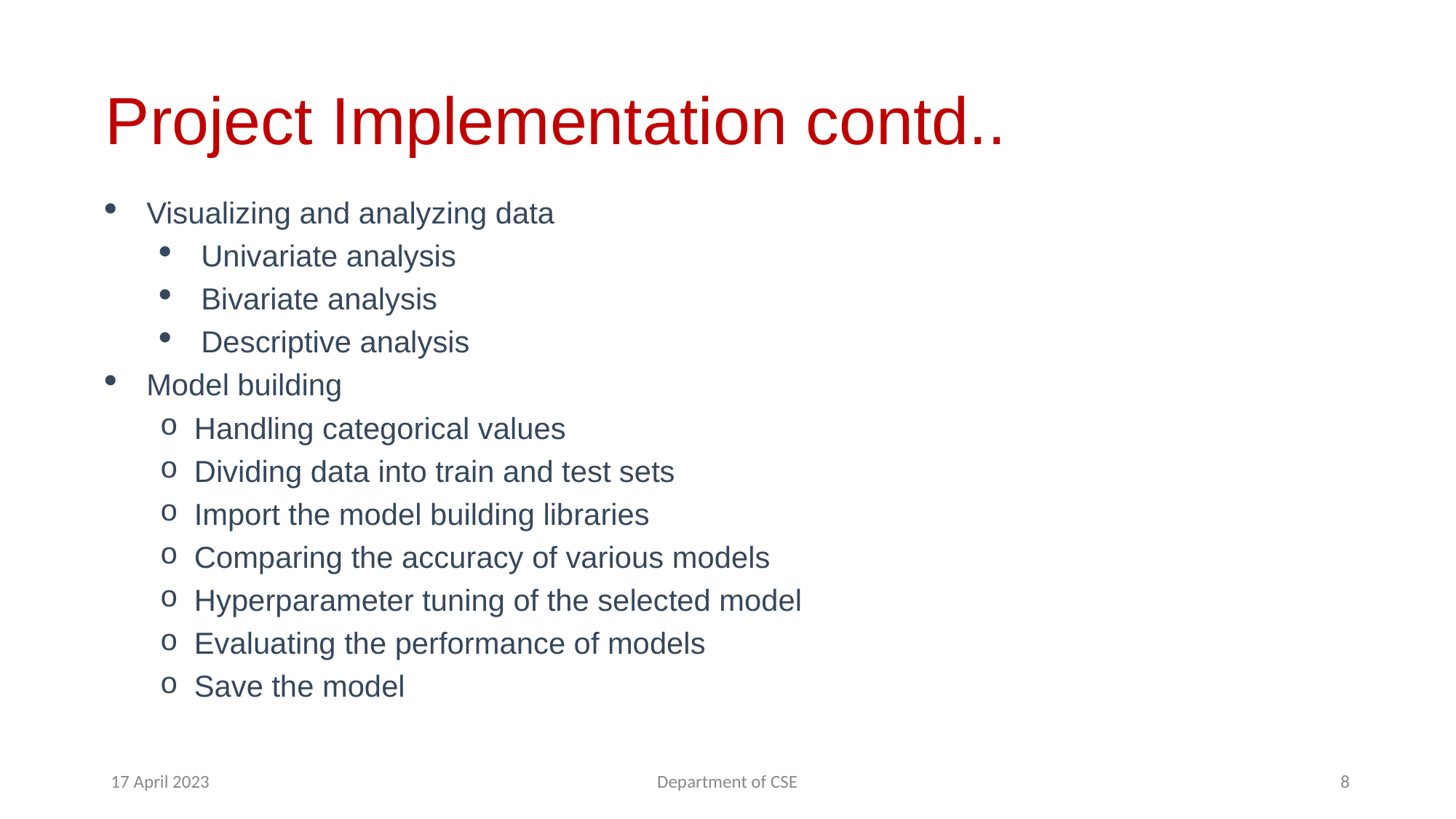

# Project Implementation contd..
Visualizing and analyzing data
Univariate analysis
Bivariate analysis
Descriptive analysis
Model building
Handling categorical values
Dividing data into train and test sets
Import the model building libraries
Comparing the accuracy of various models
Hyperparameter tuning of the selected model
Evaluating the performance of models
Save the model
17 April 2023
Department of CSE
8